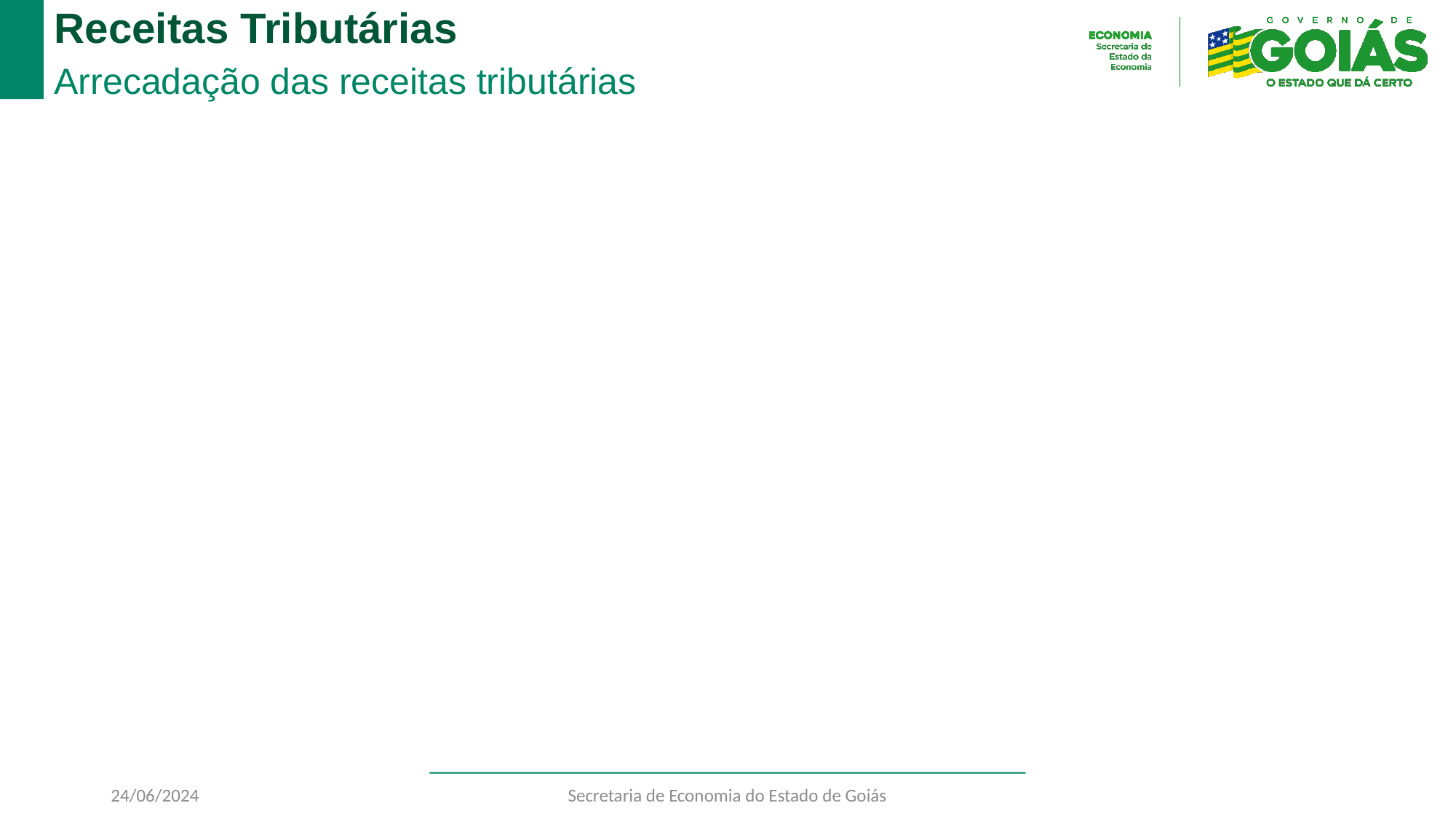

# Receitas Tributárias
Arrecadação das receitas tributárias
24/06/2024
Secretaria de Economia do Estado de Goiás